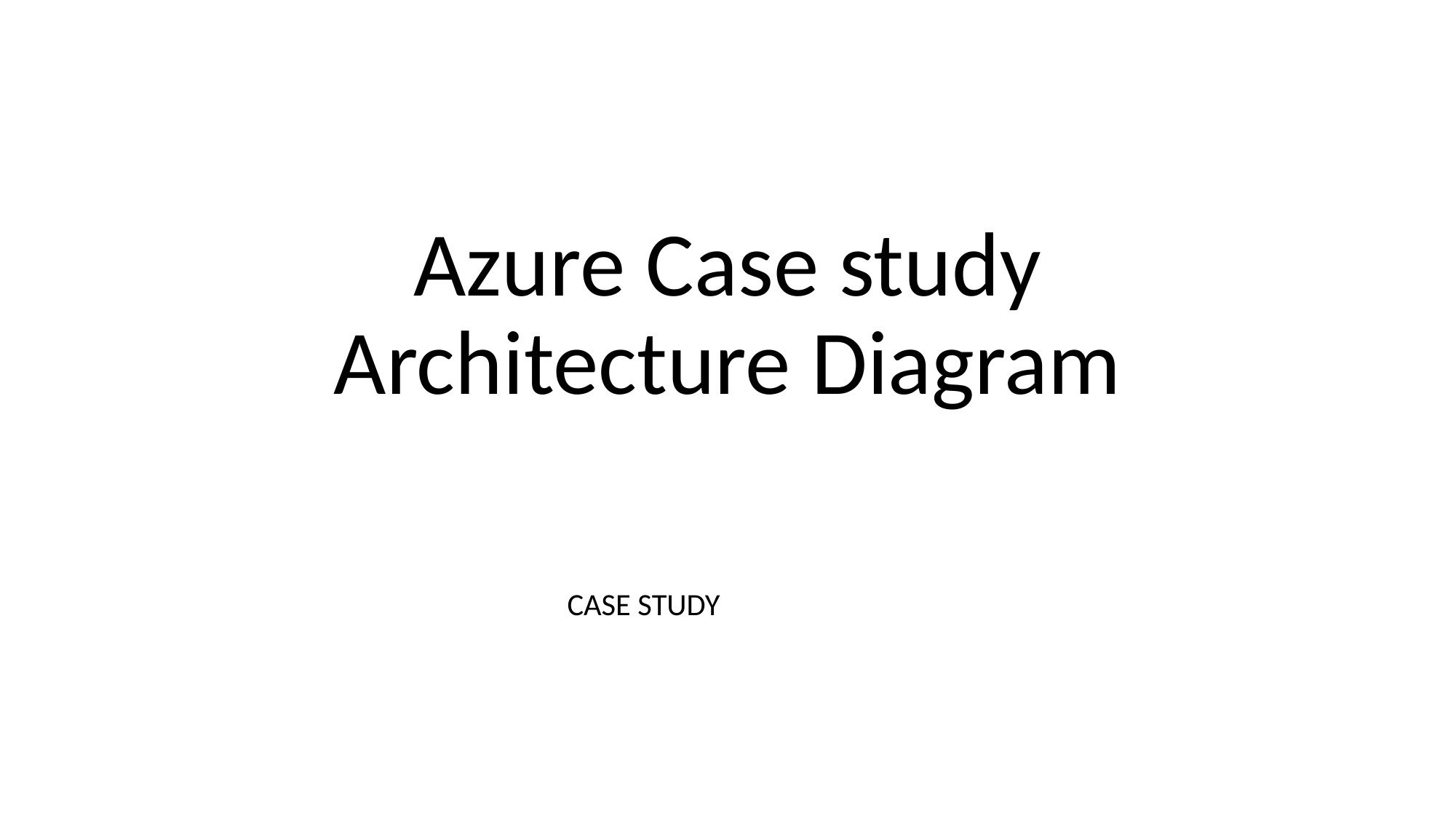

# Azure Case study Architecture Diagram

CASE STUDY